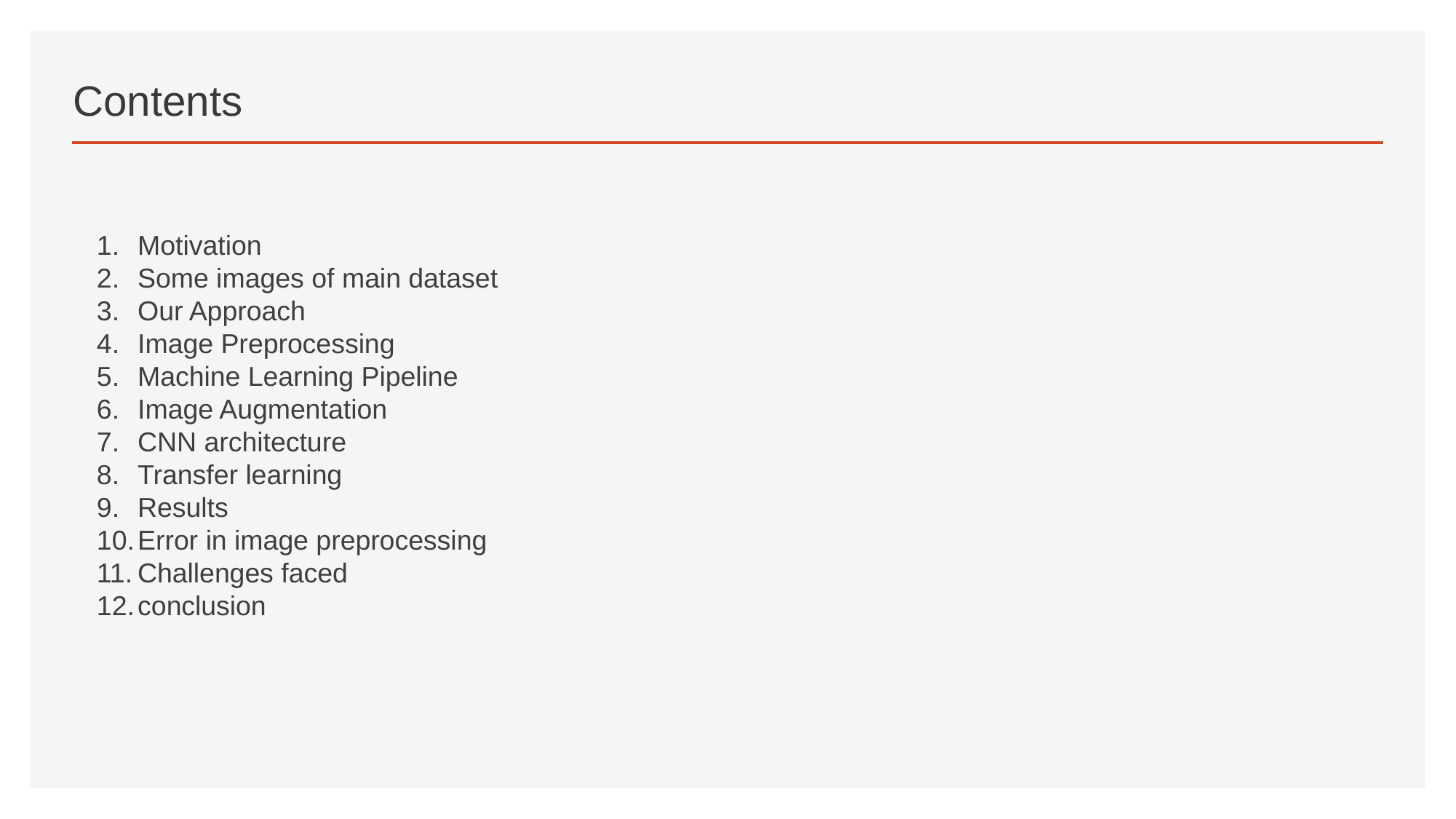

# Contents
Motivation
Some images of main dataset
Our Approach
Image Preprocessing
Machine Learning Pipeline
Image Augmentation
CNN architecture
Transfer learning
Results
Error in image preprocessing
Challenges faced
conclusion